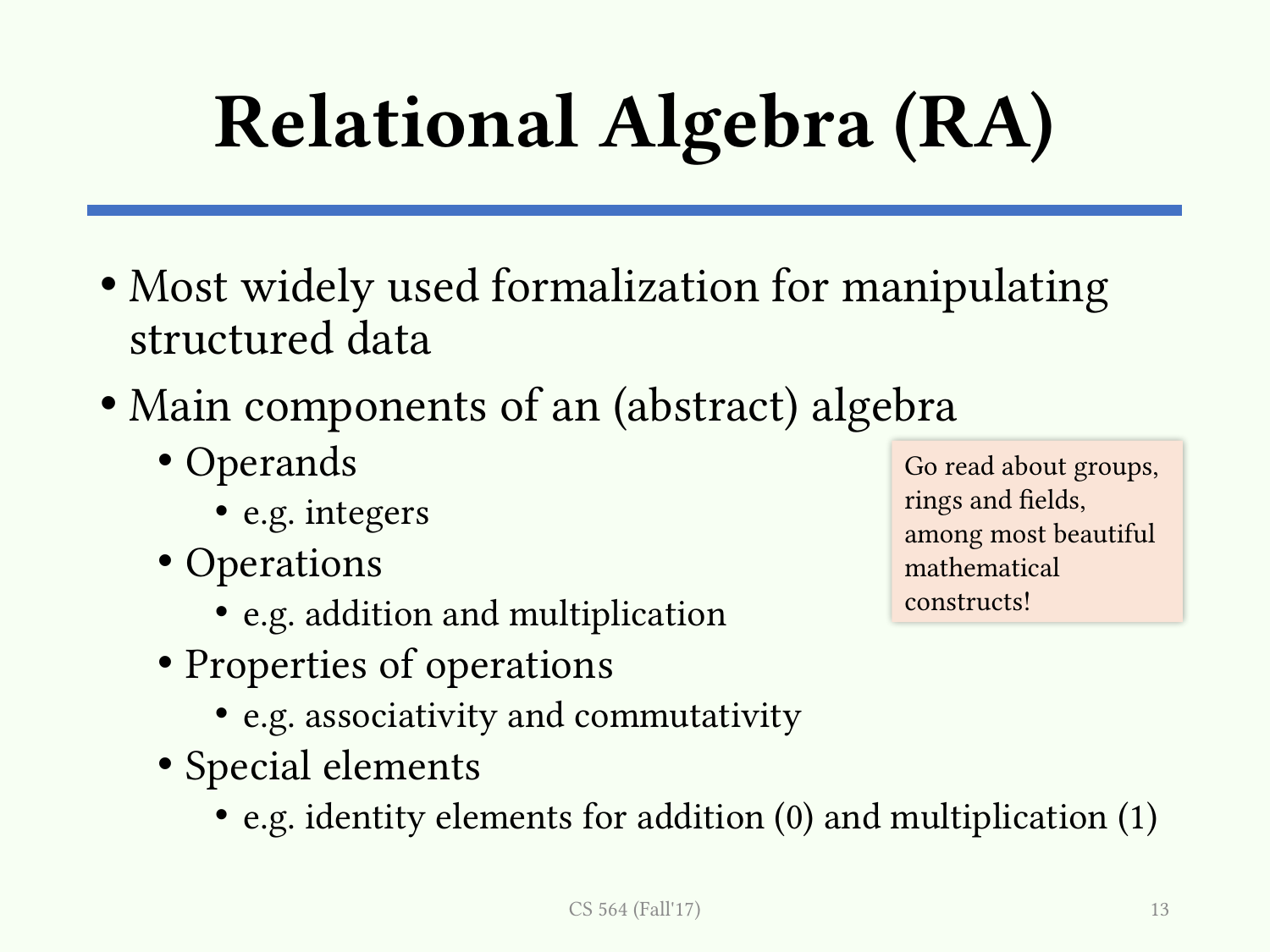

# Relational Algebra (RA)
Most widely used formalization for manipulating structured data
Main components of an (abstract) algebra
Operands
e.g. integers
Operations
e.g. addition and multiplication
Properties of operations
e.g. associativity and commutativity
Special elements
e.g. identity elements for addition (0) and multiplication (1)
Go read about groups, rings and fields, among most beautiful mathematical constructs!
CS 564 (Fall'17)
13